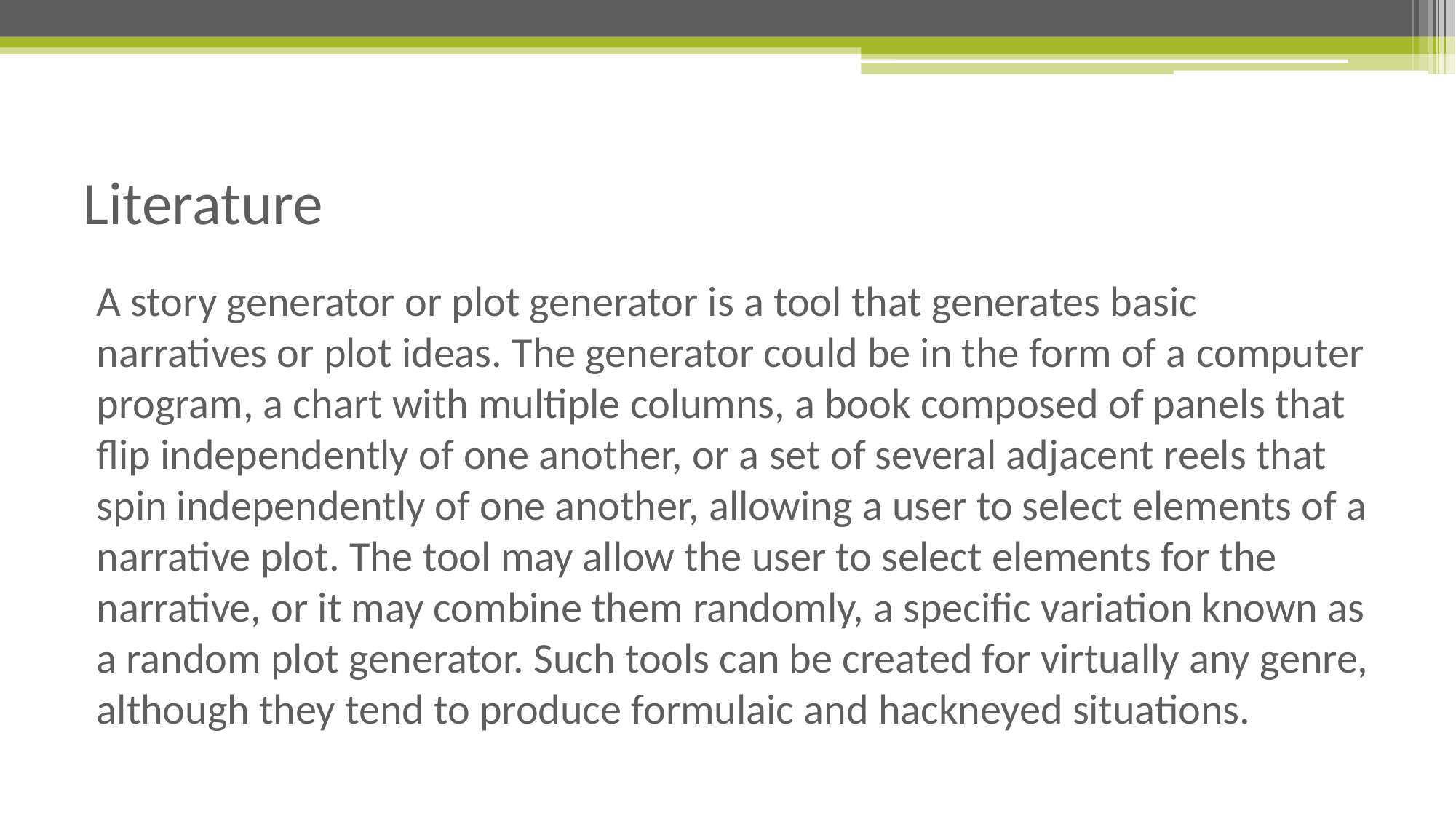

# Literature
A story generator or plot generator is a tool that generates basic narratives or plot ideas. The generator could be in the form of a computer program, a chart with multiple columns, a book composed of panels that flip independently of one another, or a set of several adjacent reels that spin independently of one another, allowing a user to select elements of a narrative plot. The tool may allow the user to select elements for the narrative, or it may combine them randomly, a specific variation known as a random plot generator. Such tools can be created for virtually any genre, although they tend to produce formulaic and hackneyed situations.